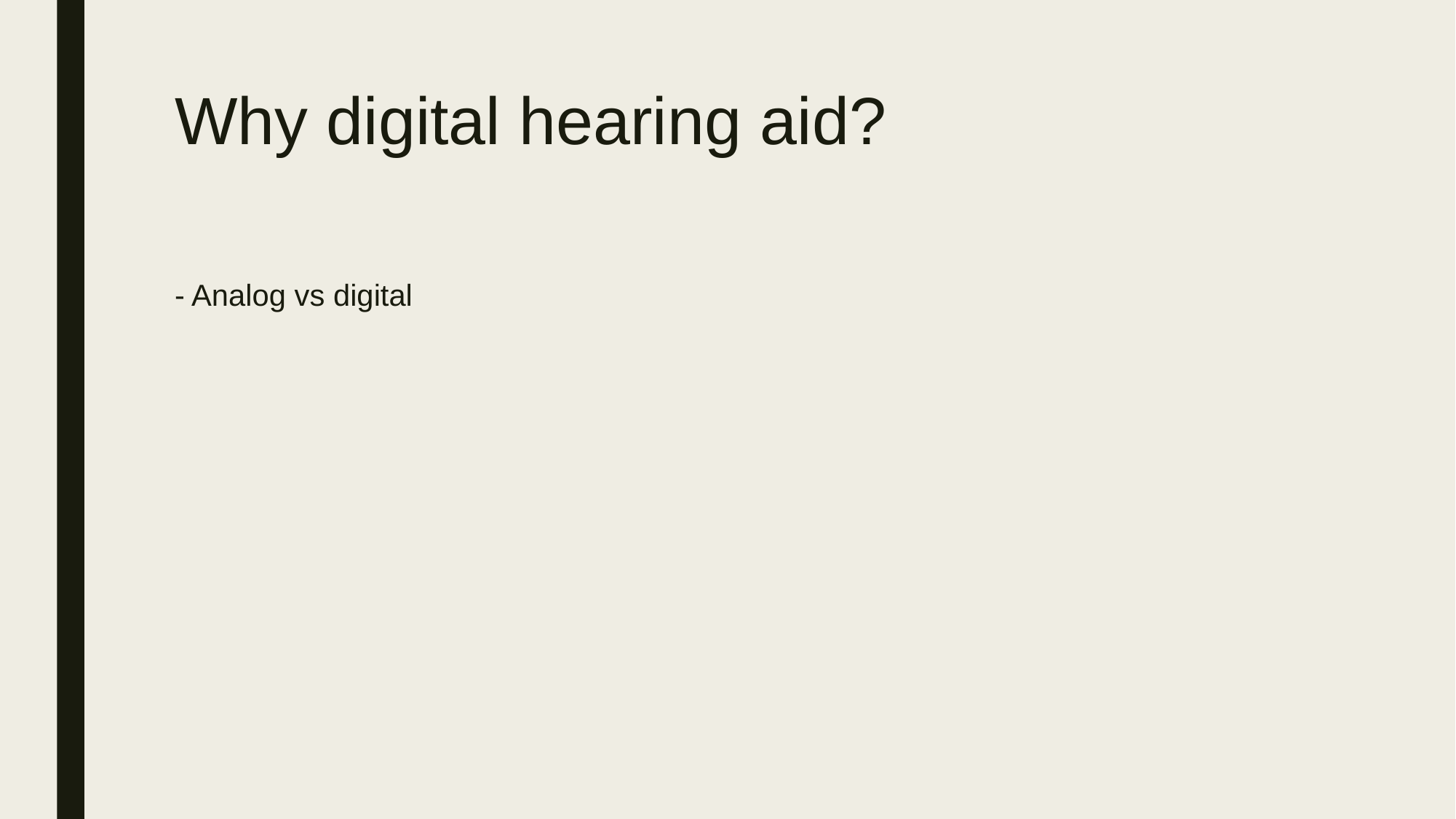

# Why digital hearing aid?
- Analog vs digital